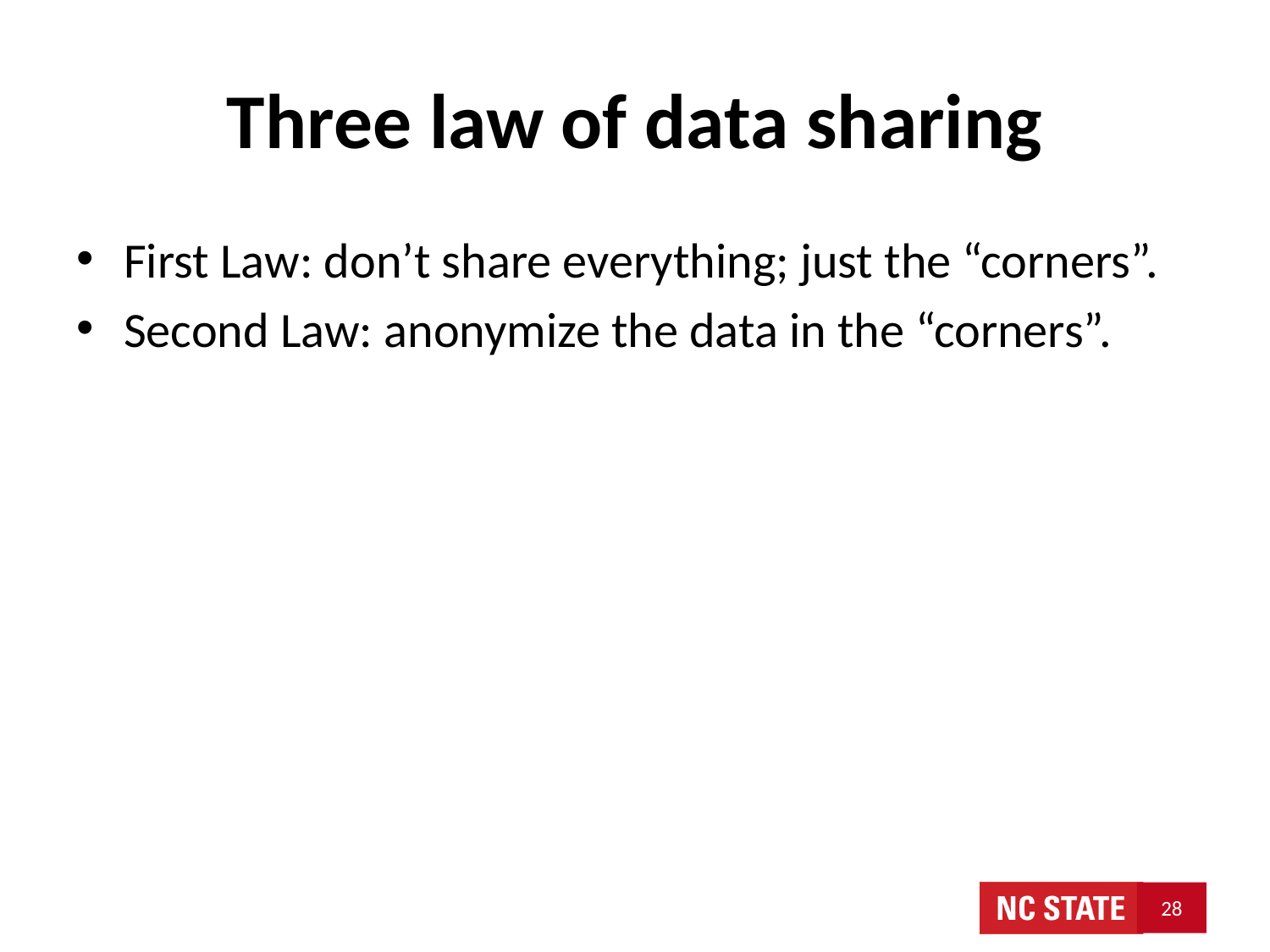

# Three law of data sharing
First Law: don’t share everything; just the “corners”.
Second Law: anonymize the data in the “corners”.

28